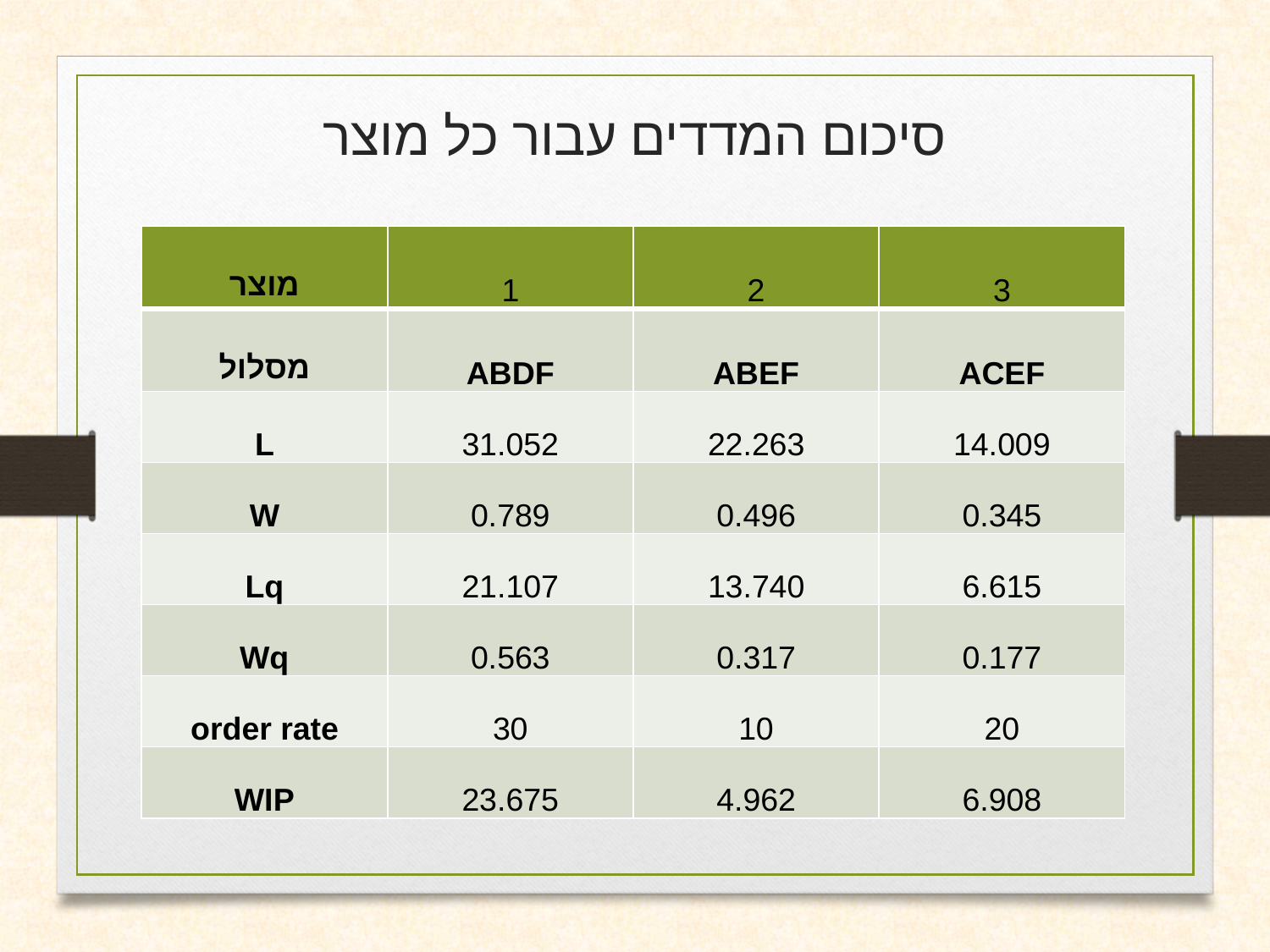

# סיכום המדדים עבור כל מוצר
| מוצר | 1 | 2 | 3 |
| --- | --- | --- | --- |
| מסלול | ABDF | ABEF | ACEF |
| L | 31.052 | 22.263 | 14.009 |
| W | 0.789 | 0.496 | 0.345 |
| Lq | 21.107 | 13.740 | 6.615 |
| Wq | 0.563 | 0.317 | 0.177 |
| order rate | 30 | 10 | 20 |
| WIP | 23.675 | 4.962 | 6.908 |